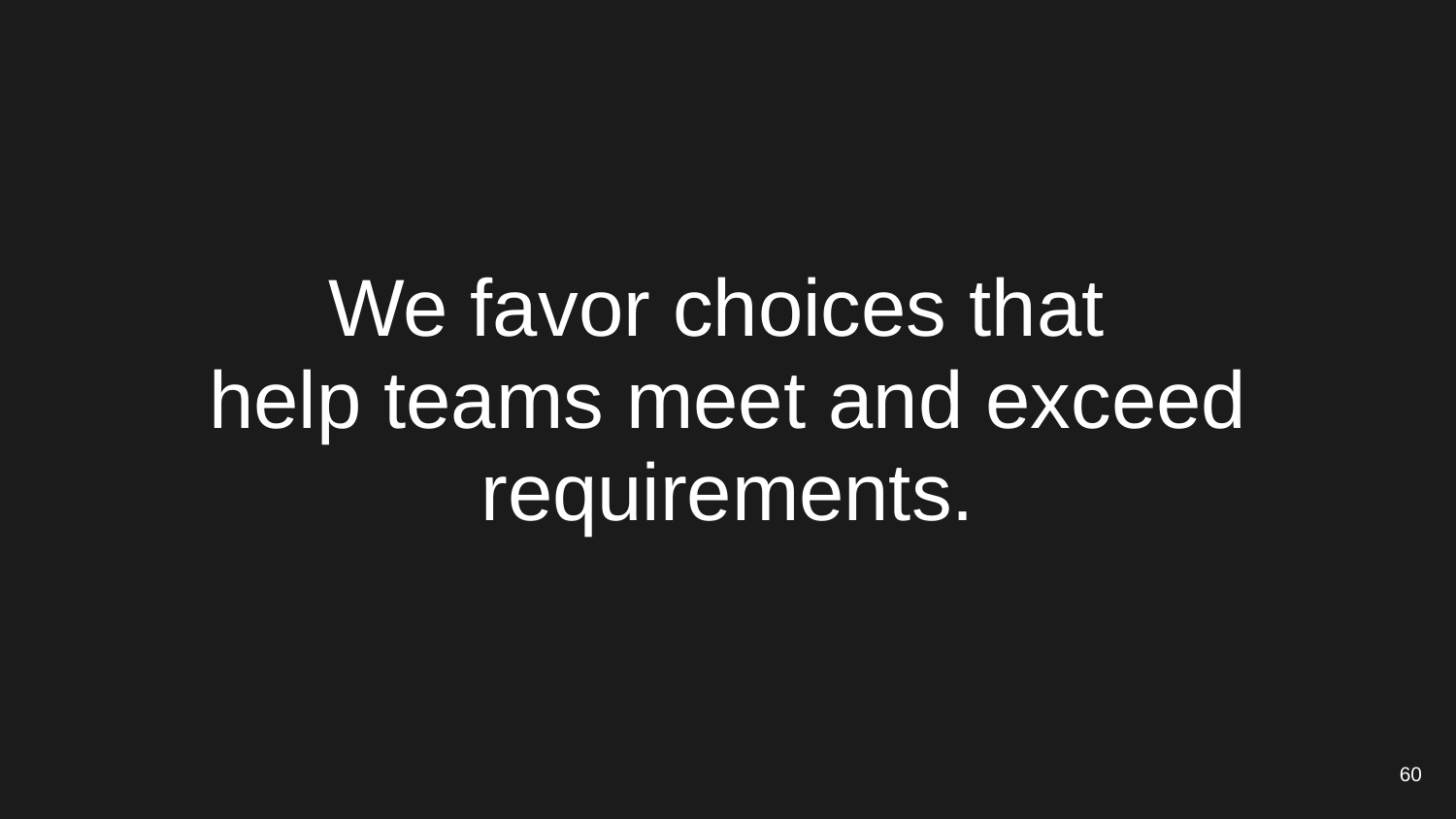

# We favor choices that help teams meet and exceed requirements.
60